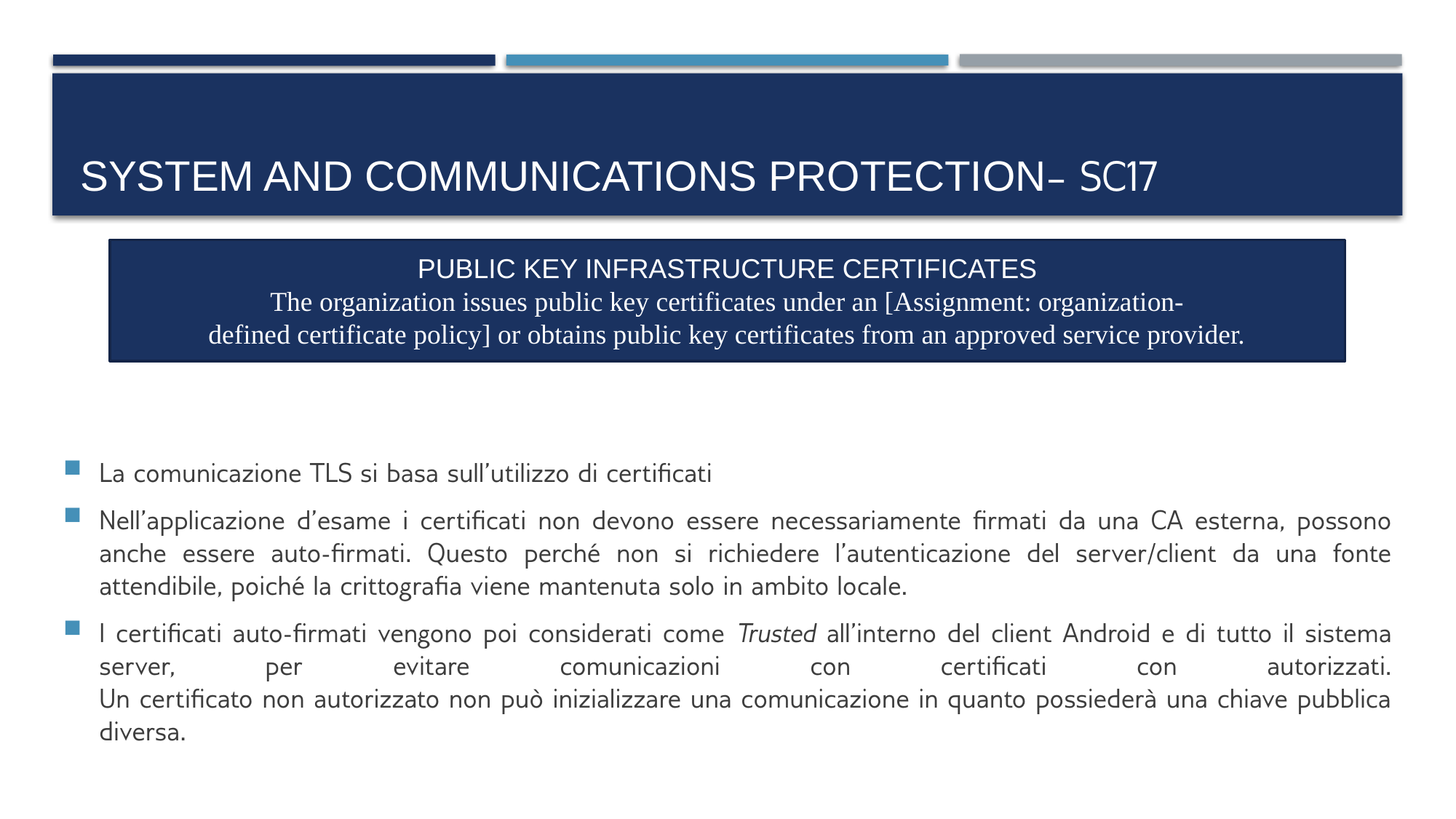

# SYSTEM AND COMMUNICATIONS PROTECTION– sc17
PUBLIC KEY INFRASTRUCTURE CERTIFICATES
The organization issues public key certificates under an [Assignment: organization-
defined certificate policy] or obtains public key certificates from an approved service provider.
La comunicazione TLS si basa sull’utilizzo di certificati
Nell’applicazione d’esame i certificati non devono essere necessariamente firmati da una CA esterna, possono anche essere auto-firmati. Questo perché non si richiedere l’autenticazione del server/client da una fonte attendibile, poiché la crittografia viene mantenuta solo in ambito locale.
I certificati auto-firmati vengono poi considerati come Trusted all’interno del client Android e di tutto il sistema server, per evitare comunicazioni con certificati con autorizzati.
Un certificato non autorizzato non può inizializzare una comunicazione in quanto possiederà una chiave pubblica diversa.